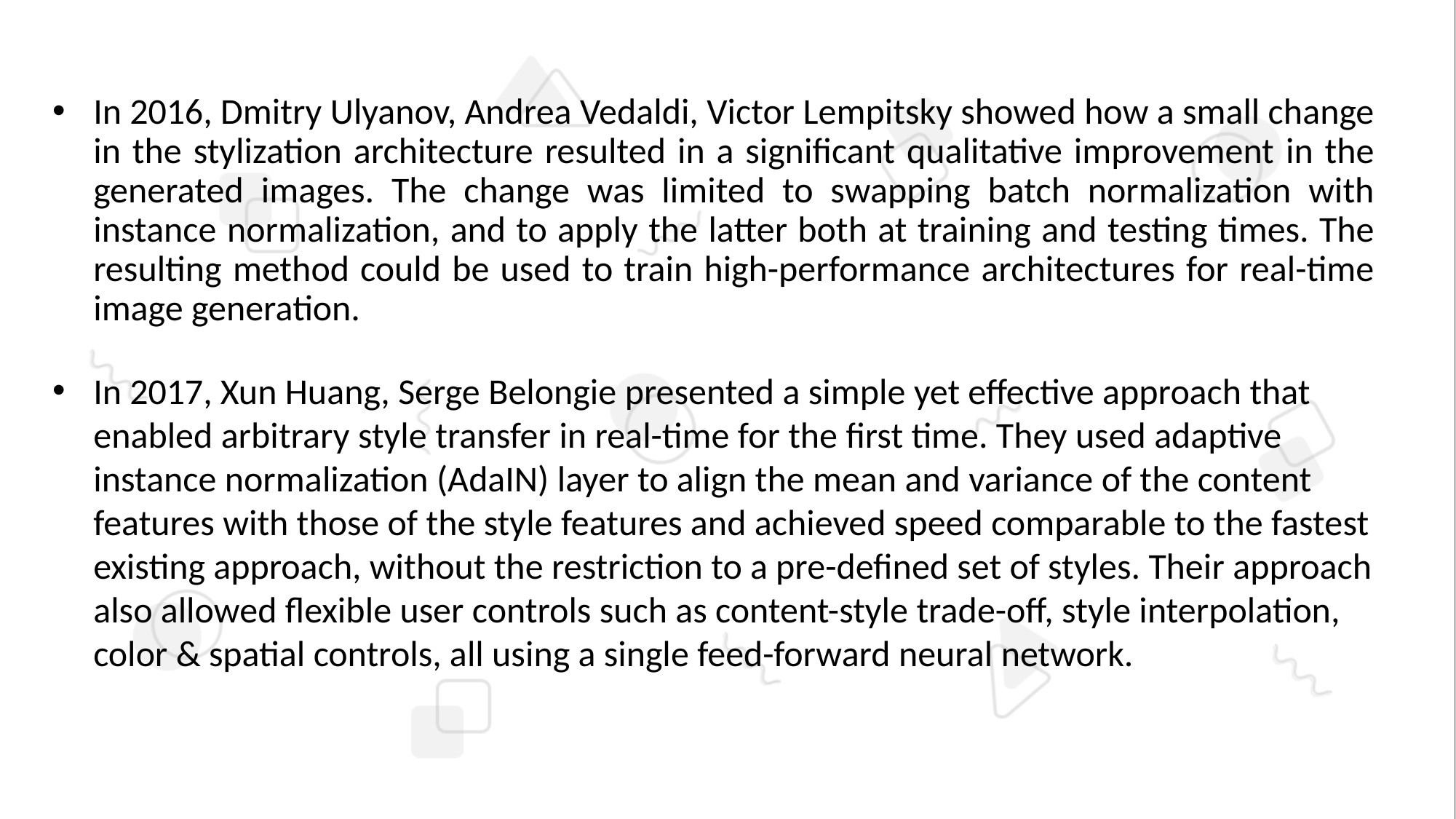

In 2016, Dmitry Ulyanov, Andrea Vedaldi, Victor Lempitsky showed how a small change in the stylization architecture resulted in a significant qualitative improvement in the generated images. The change was limited to swapping batch normalization with instance normalization, and to apply the latter both at training and testing times. The resulting method could be used to train high-performance architectures for real-time image generation.

In 2017, Xun Huang, Serge Belongie presented a simple yet effective approach that enabled arbitrary style transfer in real-time for the first time. They used adaptive instance normalization (AdaIN) layer to align the mean and variance of the content features with those of the style features and achieved speed comparable to the fastest existing approach, without the restriction to a pre-defined set of styles. Their approach also allowed flexible user controls such as content-style trade-off, style interpolation, color & spatial controls, all using a single feed-forward neural network.